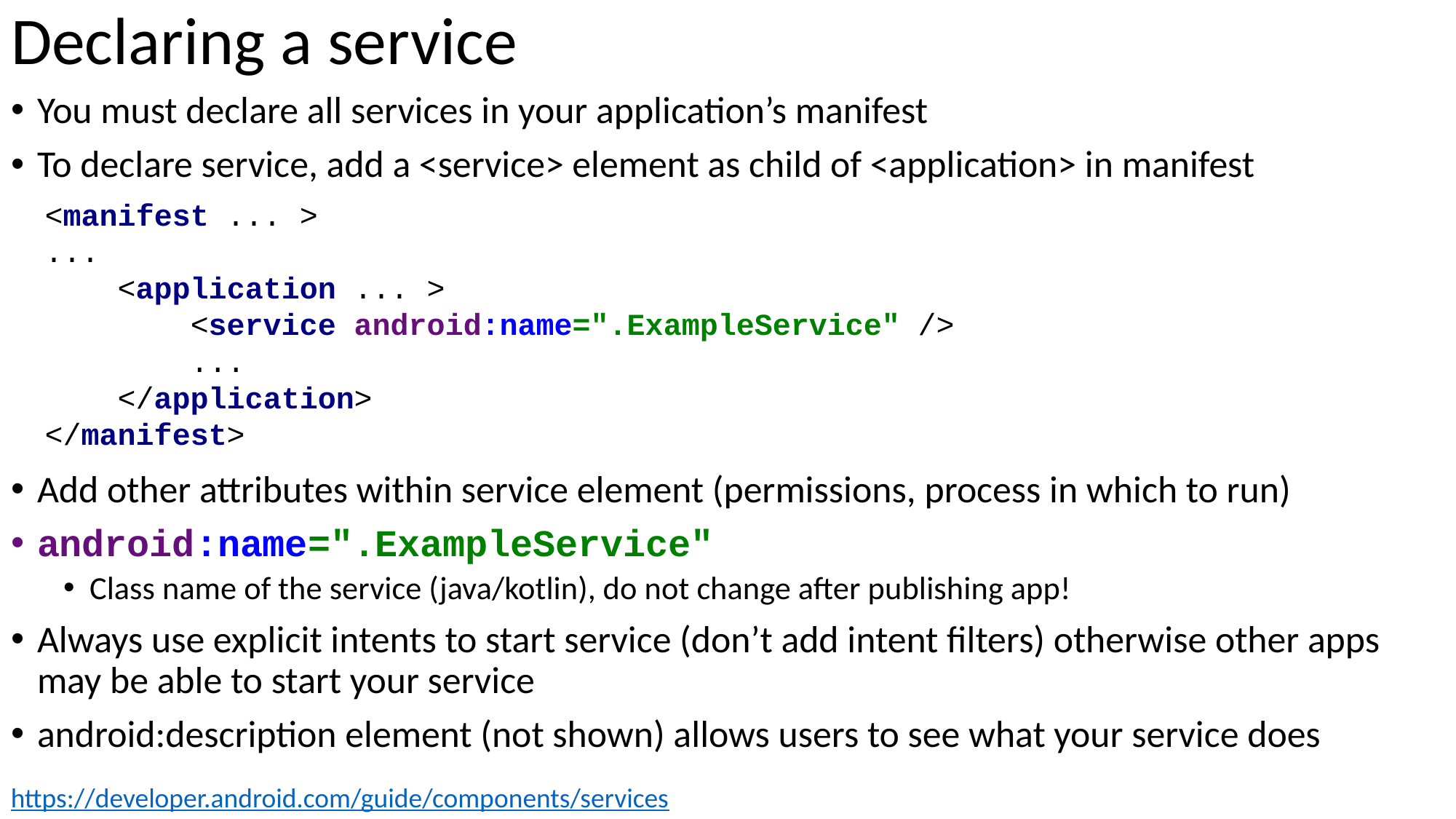

# Declaring a service
You must declare all services in your application’s manifest
To declare service, add a <service> element as child of <application> in manifest

Add other attributes within service element (permissions, process in which to run)
android:name=".ExampleService"
Class name of the service (java/kotlin), do not change after publishing app!
Always use explicit intents to start service (don’t add intent filters) otherwise other apps may be able to start your service
android:description element (not shown) allows users to see what your service does

<manifest ... >
...
    <application ... >
        <service android:name=".ExampleService" />
        ...
    </application>
</manifest>
https://developer.android.com/guide/components/services